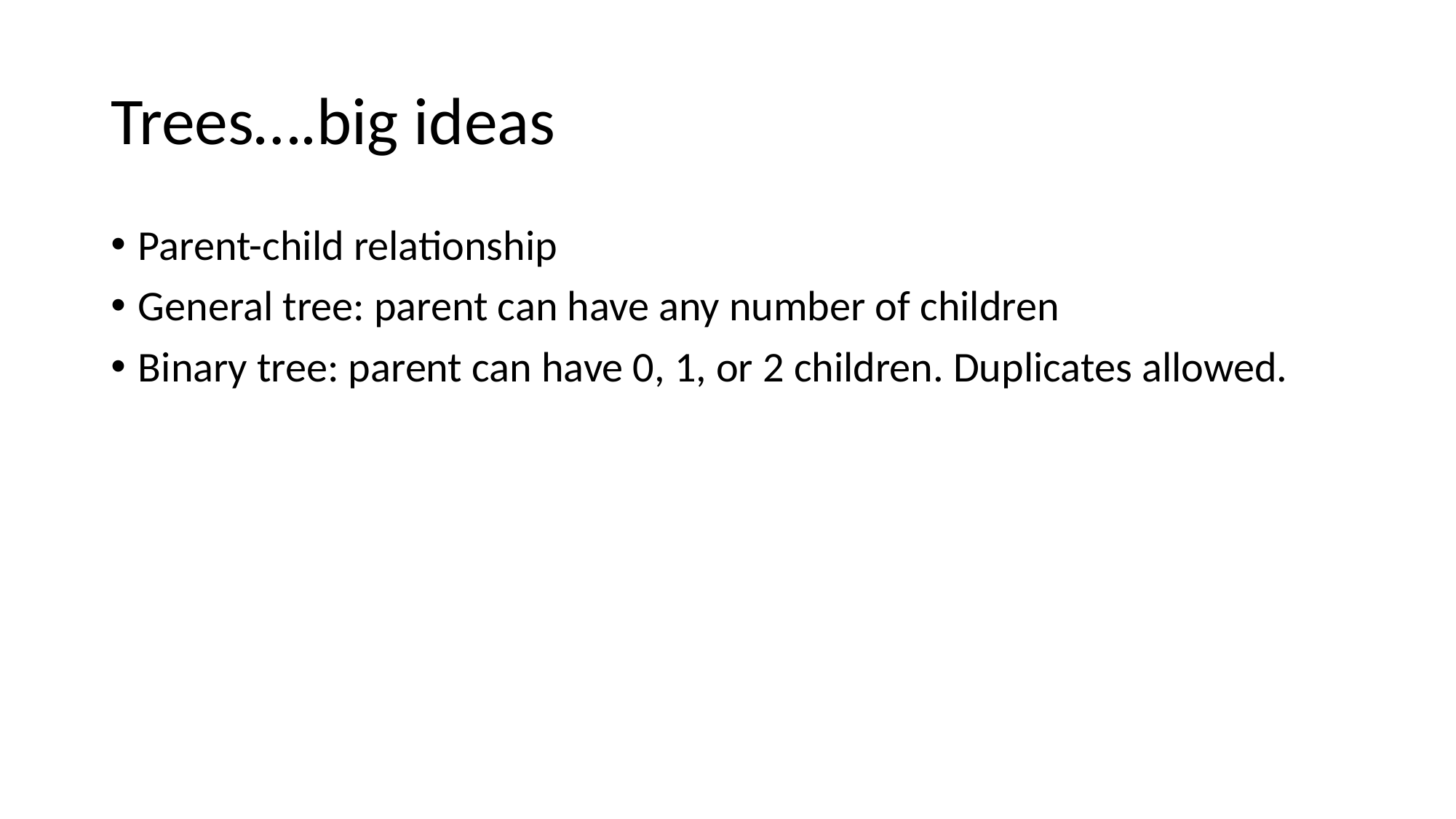

# Trees….big ideas
Parent-child relationship
General tree: parent can have any number of children
Binary tree: parent can have 0, 1, or 2 children. Duplicates allowed.